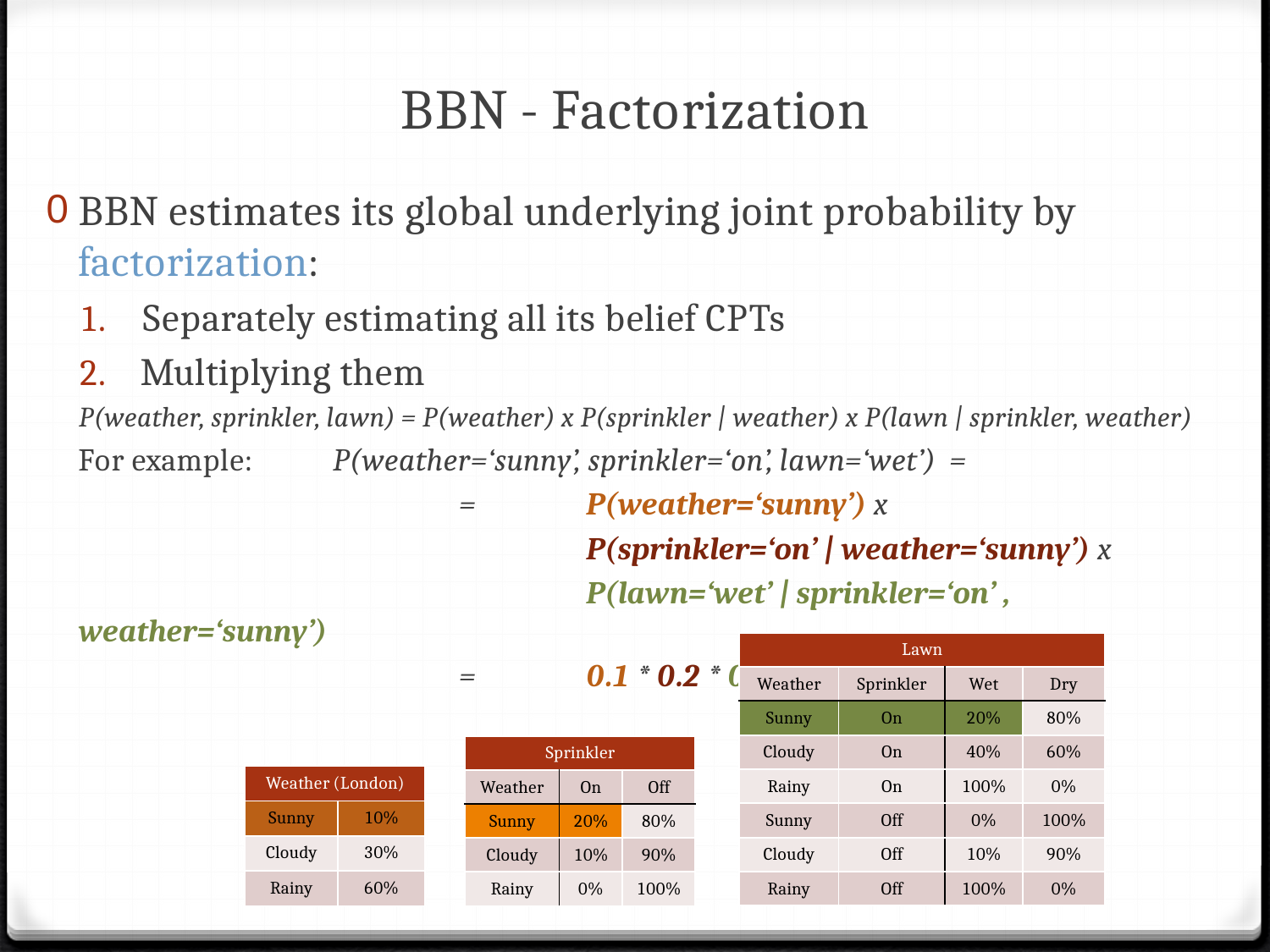

# BBN - Factorization
BBN estimates its global underlying joint probability by factorization:
Separately estimating all its belief CPTs
Multiplying them
P(weather, sprinkler, lawn) = P(weather) x P(sprinkler | weather) x P(lawn | sprinkler, weather)
For example:	P(weather=‘sunny’, sprinkler=‘on’, lawn=‘wet’)  =
			= 	P(weather=‘sunny’) x
				P(sprinkler=‘on’ | weather=‘sunny’) x
				P(lawn=‘wet’ | sprinkler=‘on’ , weather=‘sunny’)
			=	0.1 * 0.2 * 0.2 = 0.004

| Lawn |  |  |  |
| --- | --- | --- | --- |
| Weather | Sprinkler | Wet | Dry |
| Sunny | On | 20% | 80% |
| Cloudy | On | 40% | 60% |
| Rainy | On | 100% | 0% |
| Sunny | Off | 0% | 100% |
| Cloudy | Off | 10% | 90% |
| Rainy | Off | 100% | 0% |
| Sprinkler |  |  |
| --- | --- | --- |
| Weather | On | Off |
| Sunny | 20% | 80% |
| Cloudy | 10% | 90% |
| Rainy | 0% | 100% |
| Weather (London) |  |
| --- | --- |
| Sunny | 10% |
| Cloudy | 30% |
| Rainy | 60% |